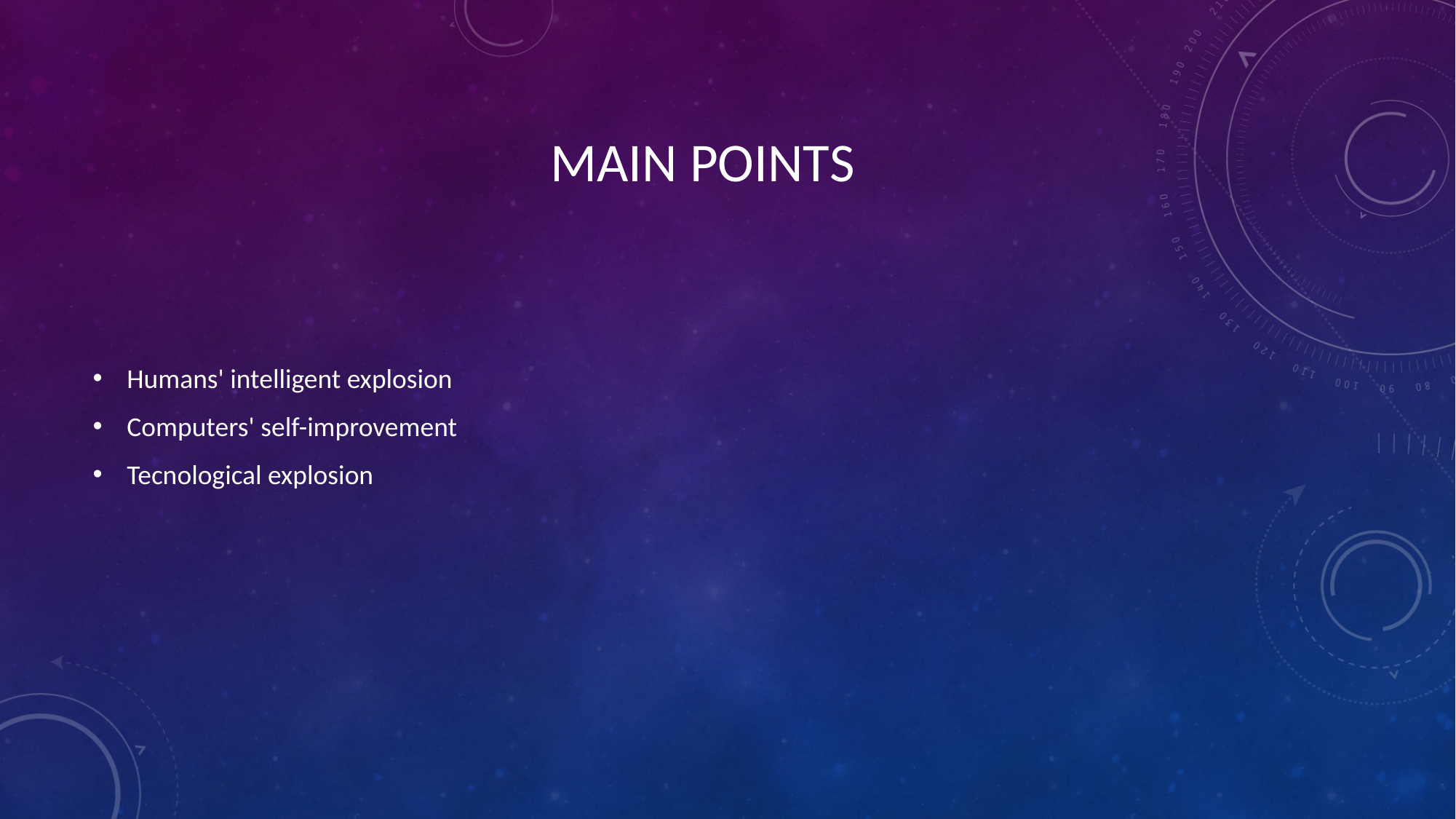

# Main points
Humans' intelligent explosion
Computers' self-improvement
Tecnological explosion